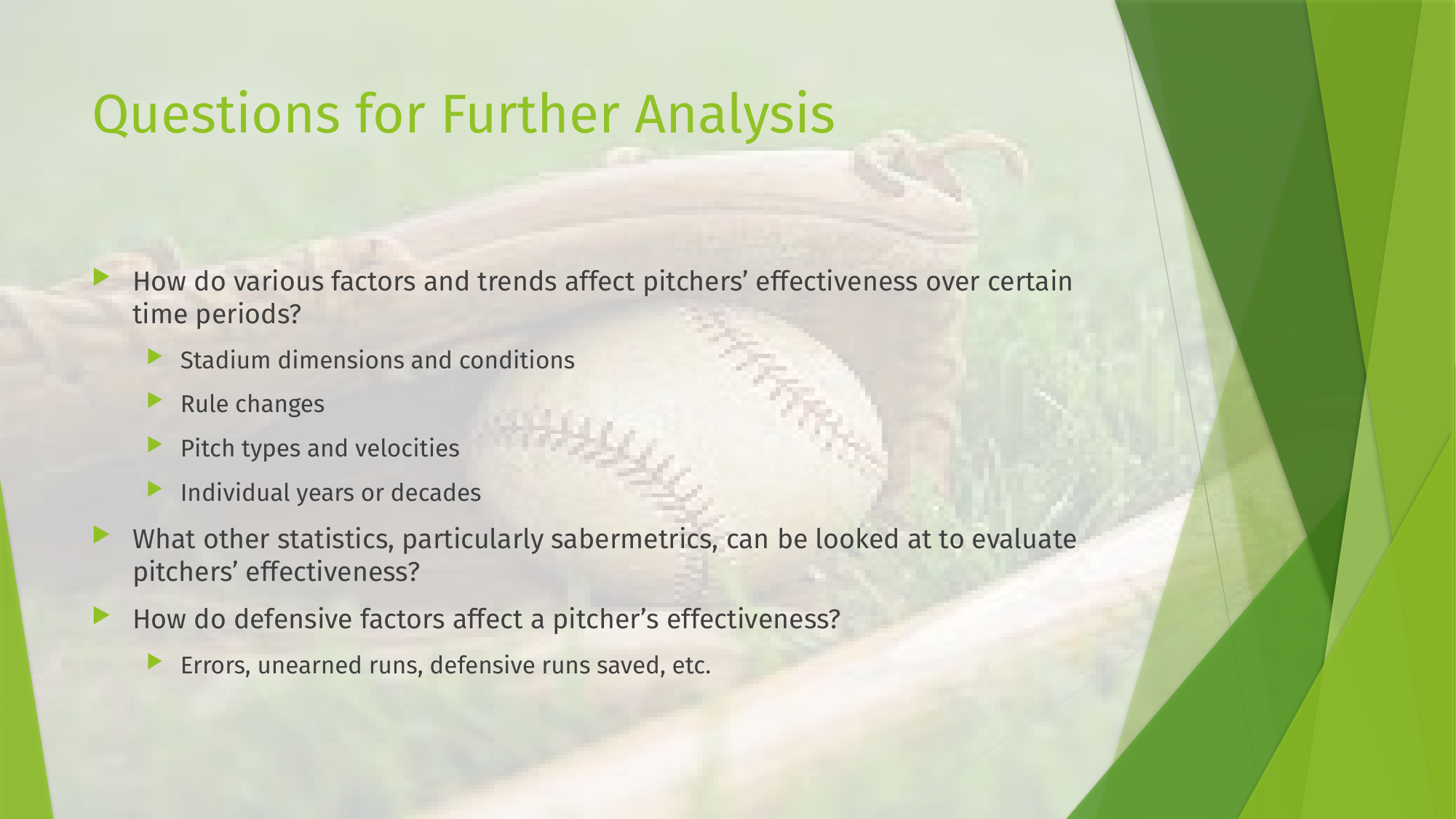

# Questions for Further Analysis
How do various factors and trends affect pitchers’ effectiveness over certain time periods?
Stadium dimensions and conditions
Rule changes
Pitch types and velocities
Individual years or decades
What other statistics, particularly sabermetrics, can be looked at to evaluate pitchers’ effectiveness?
How do defensive factors affect a pitcher’s effectiveness?
Errors, unearned runs, defensive runs saved, etc.